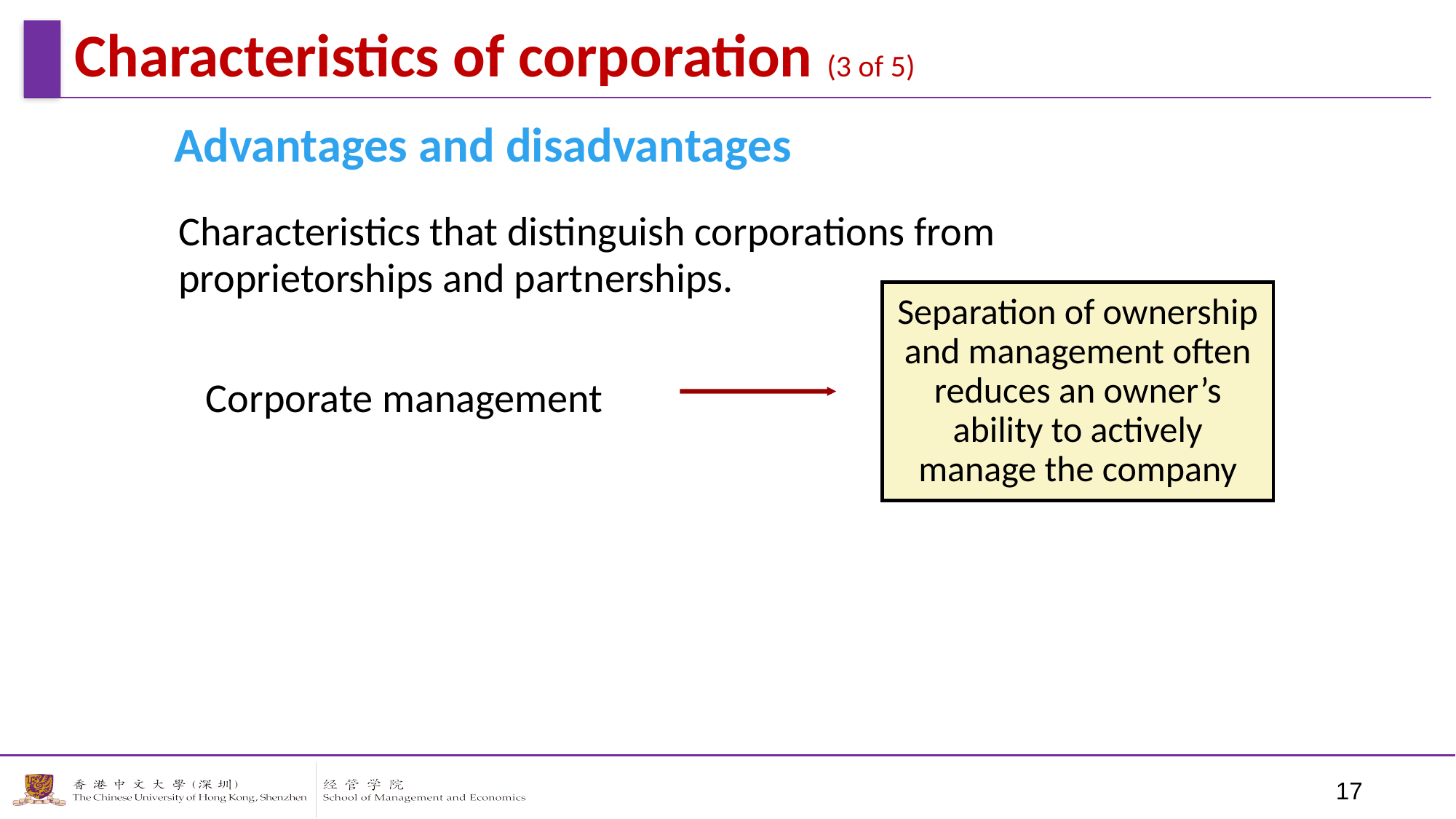

Characteristics of corporation (3 of 5)
Advantages and disadvantages
Characteristics that distinguish corporations from proprietorships and partnerships.

Corporate management
Separation of ownership and management often reduces an owner’s ability to actively manage the company

17